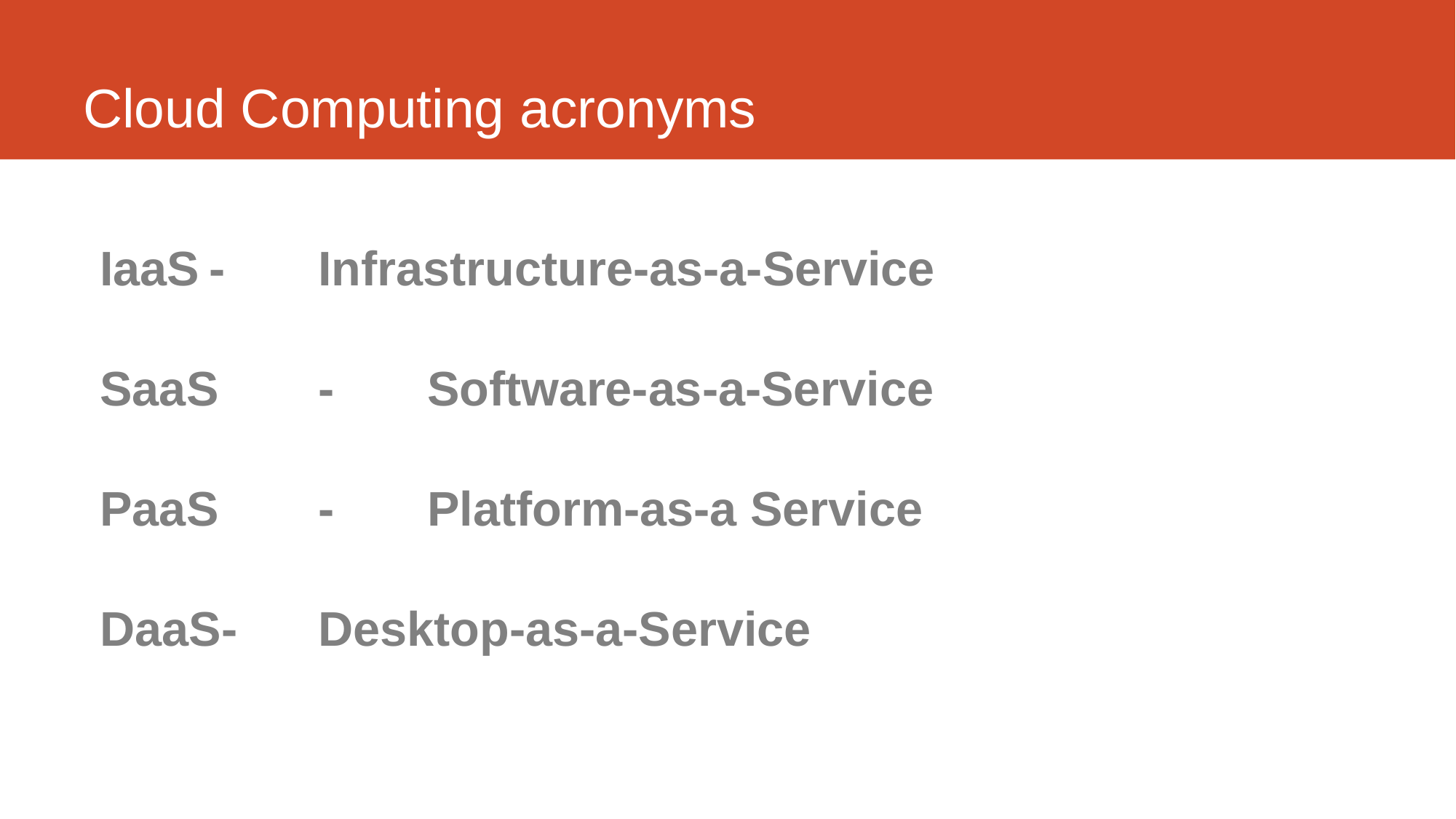

# Cloud Computing acronyms

IaaS	- 	Infrastructure-as-a-Service
SaaS	- 	Software-as-a-Service
PaaS	- 	Platform-as-a Service
DaaS- 	Desktop-as-a-Service